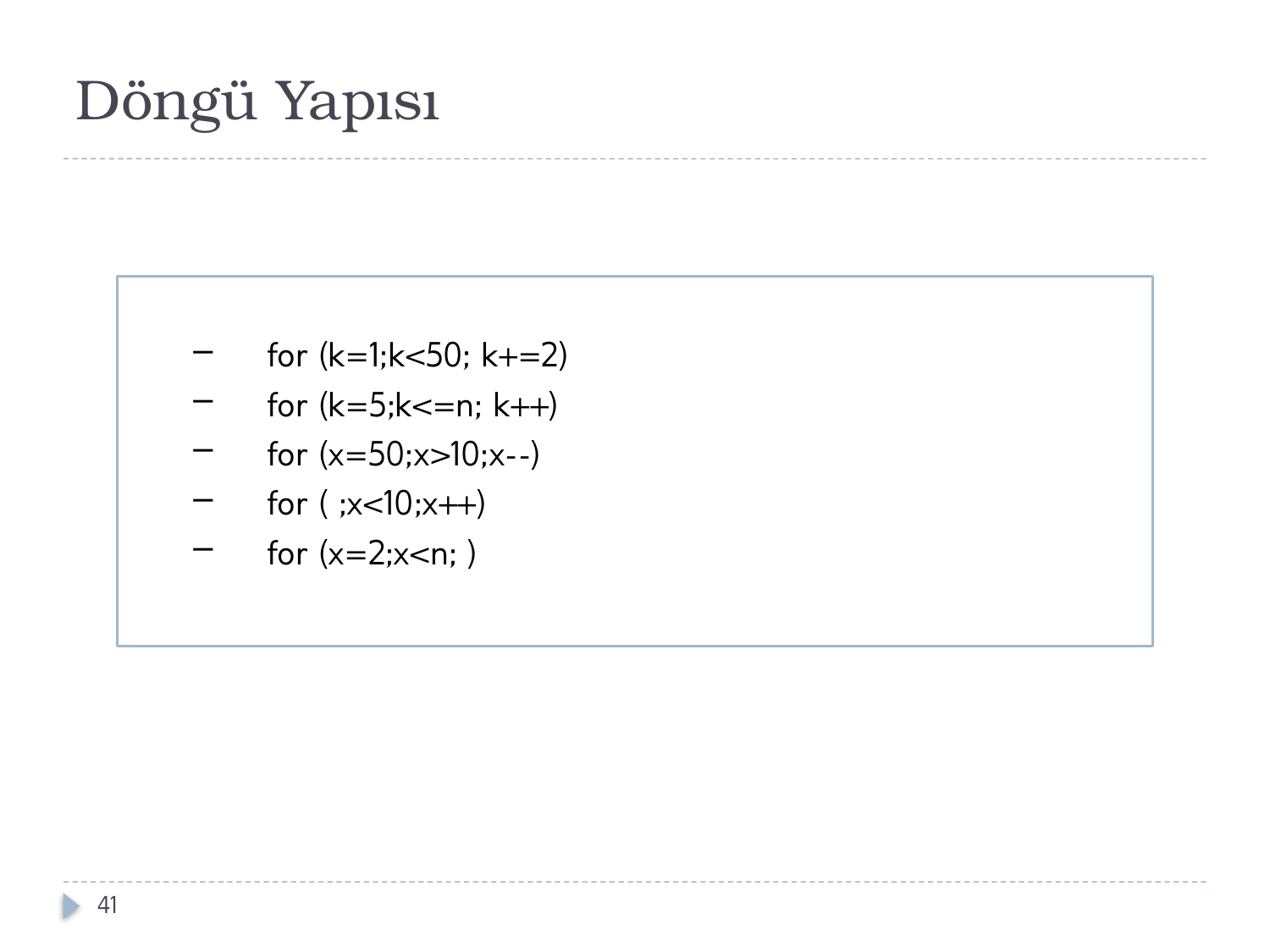

# Döngü Yapısı

for (k=1;k<50; k+=2)
for (k=5;k<=n; k++)
for (x=50;x>10;x--)
for ( ;x<10;x++)
for (x=2;x<n; )
41